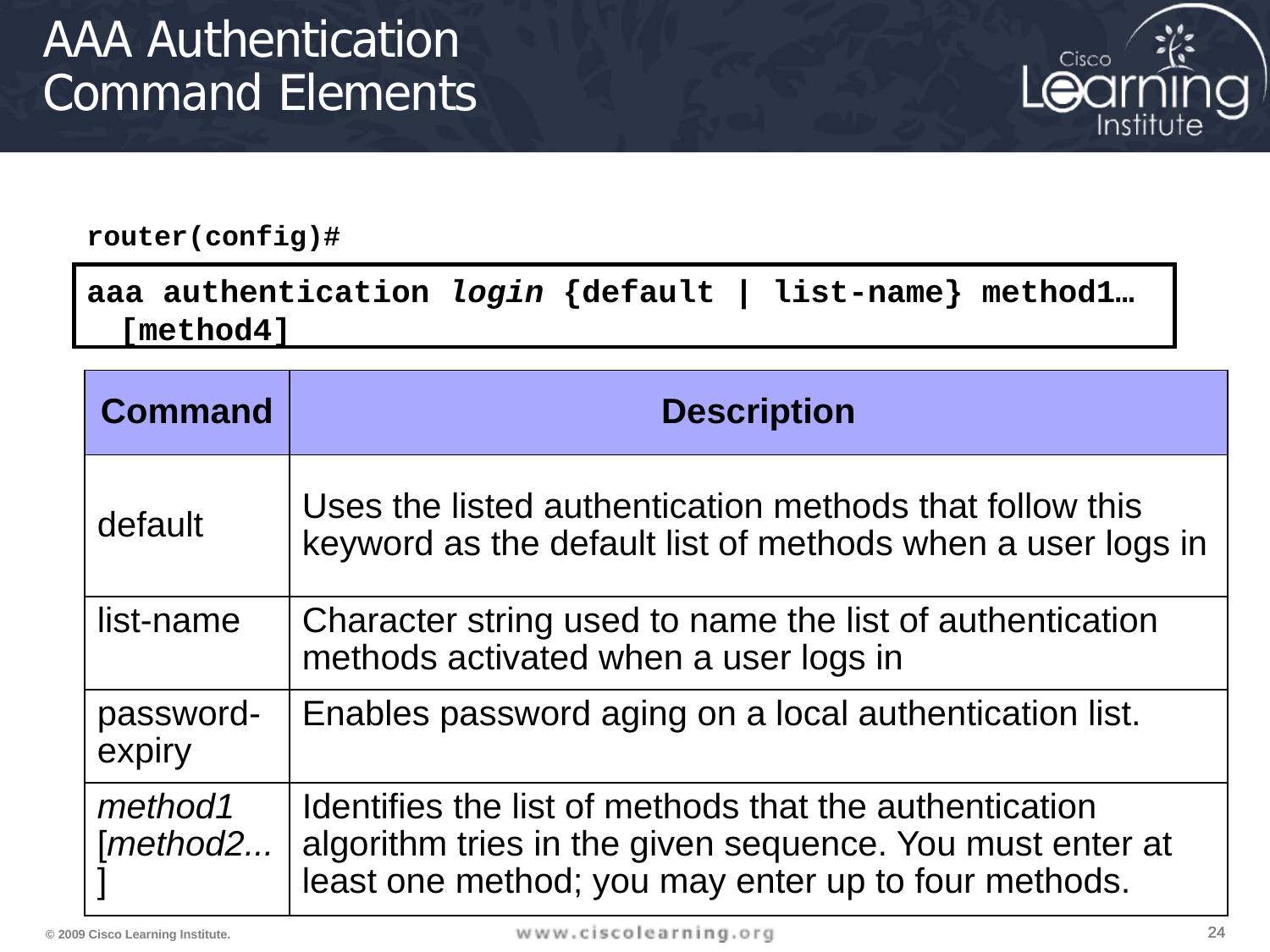

# AAA Authentication Command Elements
router(config)#
aaa authentication login {default | list-name} method1…[method4]
| Command | Description |
| --- | --- |
| default | Uses the listed authentication methods that follow this keyword as the default list of methods when a user logs in |
| list-name | Character string used to name the list of authentication methods activated when a user logs in |
| password-expiry | Enables password aging on a local authentication list. |
| method1 [method2...] | Identifies the list of methods that the authentication algorithm tries in the given sequence. You must enter at least one method; you may enter up to four methods. |